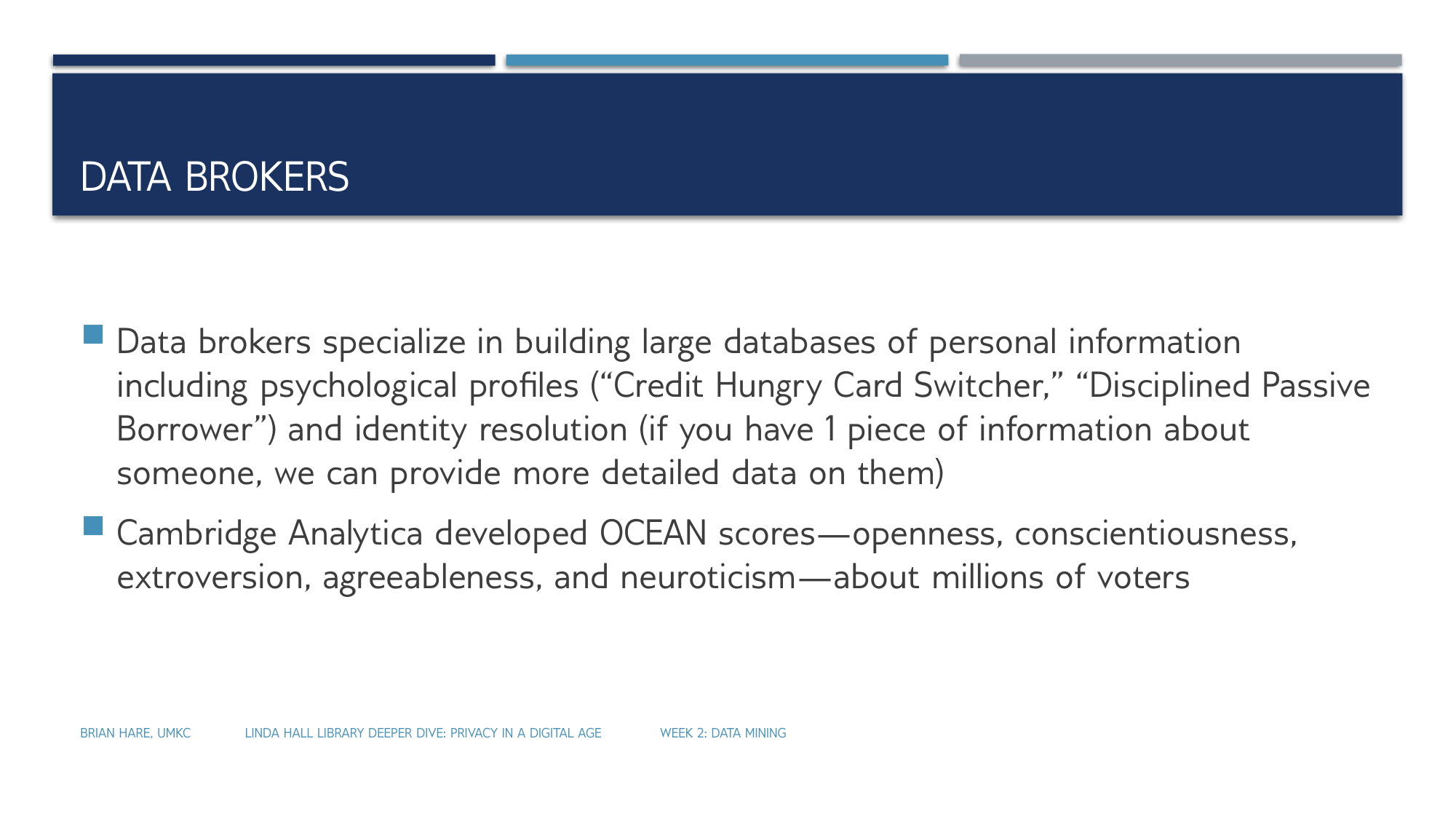

# Data Brokers
Data brokers specialize in building large databases of personal information including psychological profiles (“Credit Hungry Card Switcher,” “Disciplined Passive Borrower”) and identity resolution (if you have 1 piece of information about someone, we can provide more detailed data on them)
Cambridge Analytica developed OCEAN scores—openness, conscientiousness, extroversion, agreeableness, and neuroticism—about millions of voters

Brian Hare, UMKC             Linda Hall Library Deeper Dive: Privacy in a Digital Age              Week 2: Data Mining